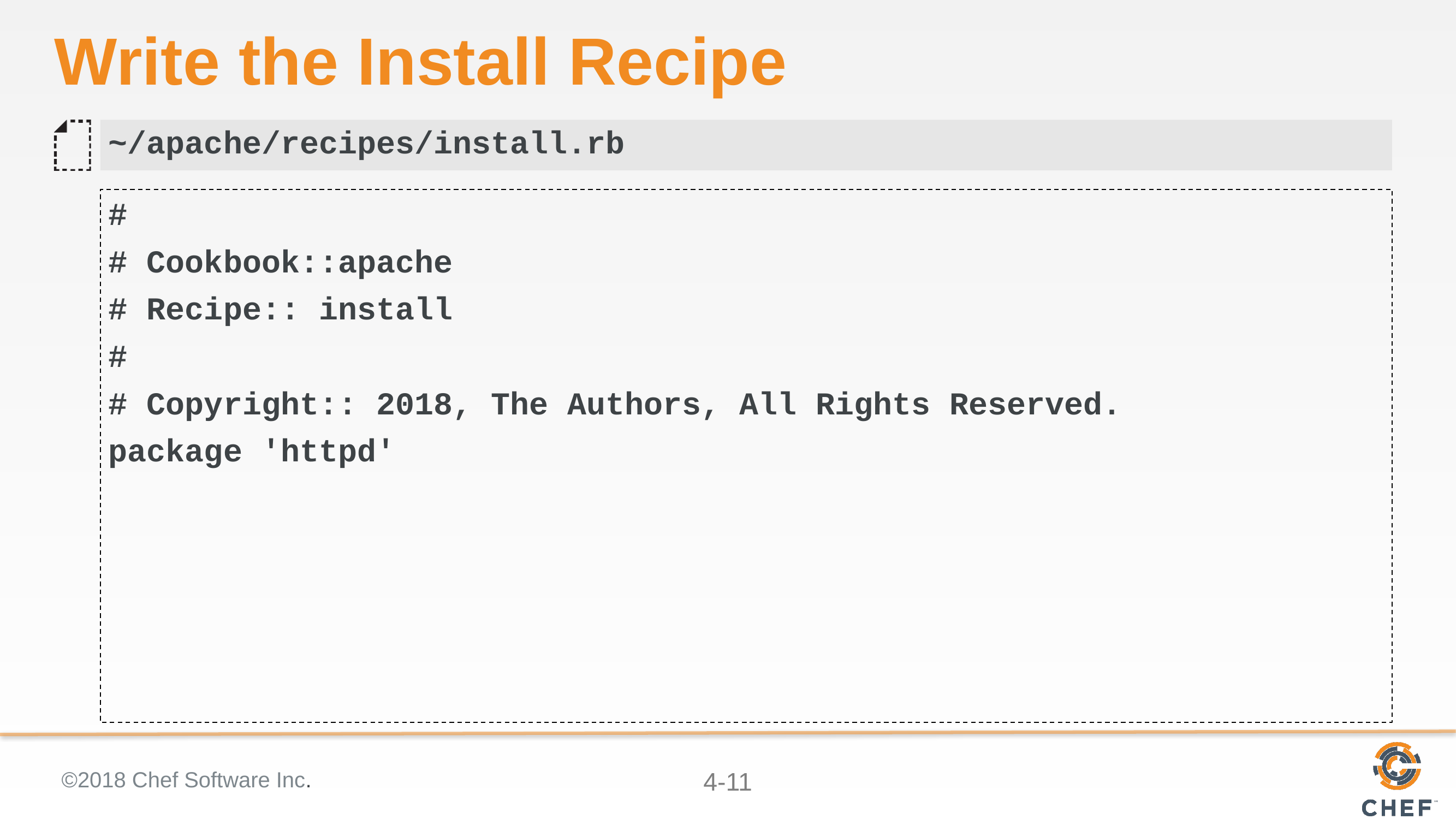

# Write the Install Recipe
~/apache/recipes/install.rb
#
# Cookbook::apache
# Recipe:: install
#
# Copyright:: 2018, The Authors, All Rights Reserved.
package 'httpd'